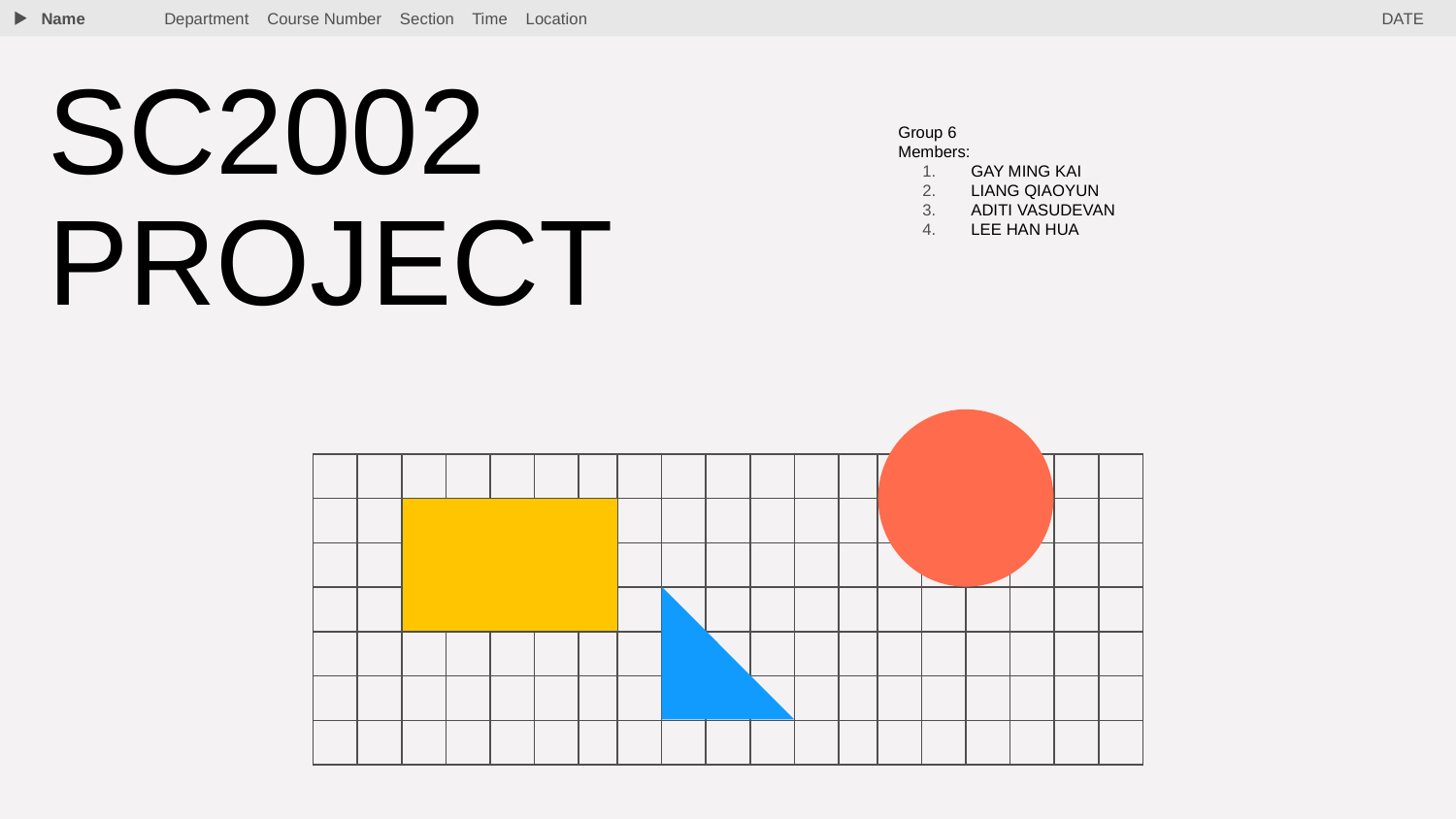

Name
Department    Course Number    Section    Time    Location
DATE
# SC2002 PROJECT
Group 6
Members:
GAY MING KAI
LIANG QIAOYUN
ADITI VASUDEVAN
LEE HAN HUA